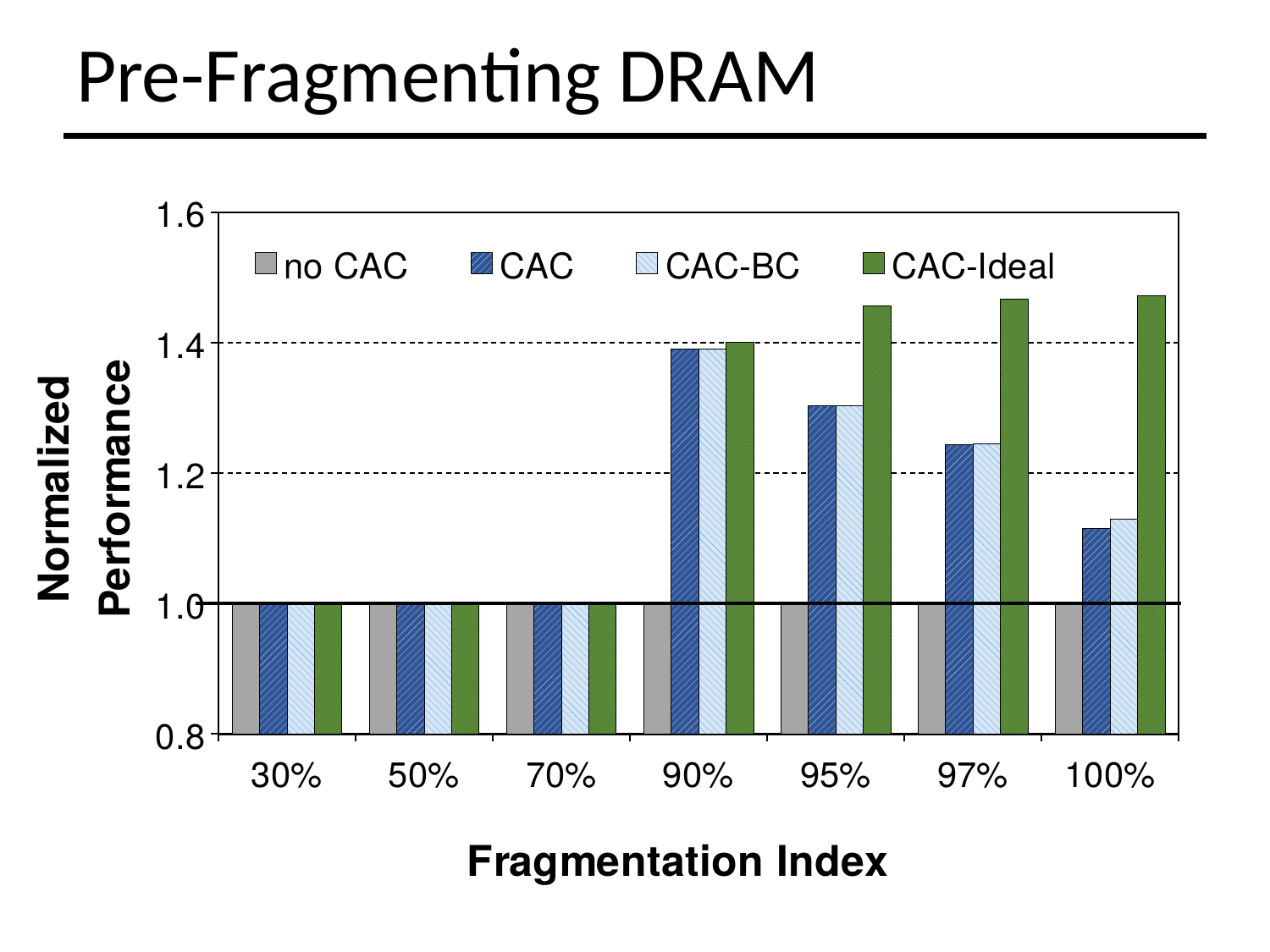

# Pre-Fragmenting DRAM

### Chart

| Category | no CAC | CAC | CAC-BC | CAC-Ideal |
|---|---|---|---|---|
| 0.3 | 1.0 | 1.0 | 1.0 | 1.0 |
| 0.5 | 1.0 | 1.0 | 1.0 | 1.0 |
| 0.7 | 1.0 | 1.0 | 1.0 | 1.0 |
| 0.9 | 1.0 | 1.391 | 1.391 | 1.401 |
| 0.95 | 1.0 | 1.303 | 1.303 | 1.457 |
| 0.97 | 1.0 | 1.244 | 1.245456674473068 | 1.467 |
| 1 | 1.0 | 1.115 | 1.13 | 1.472 |